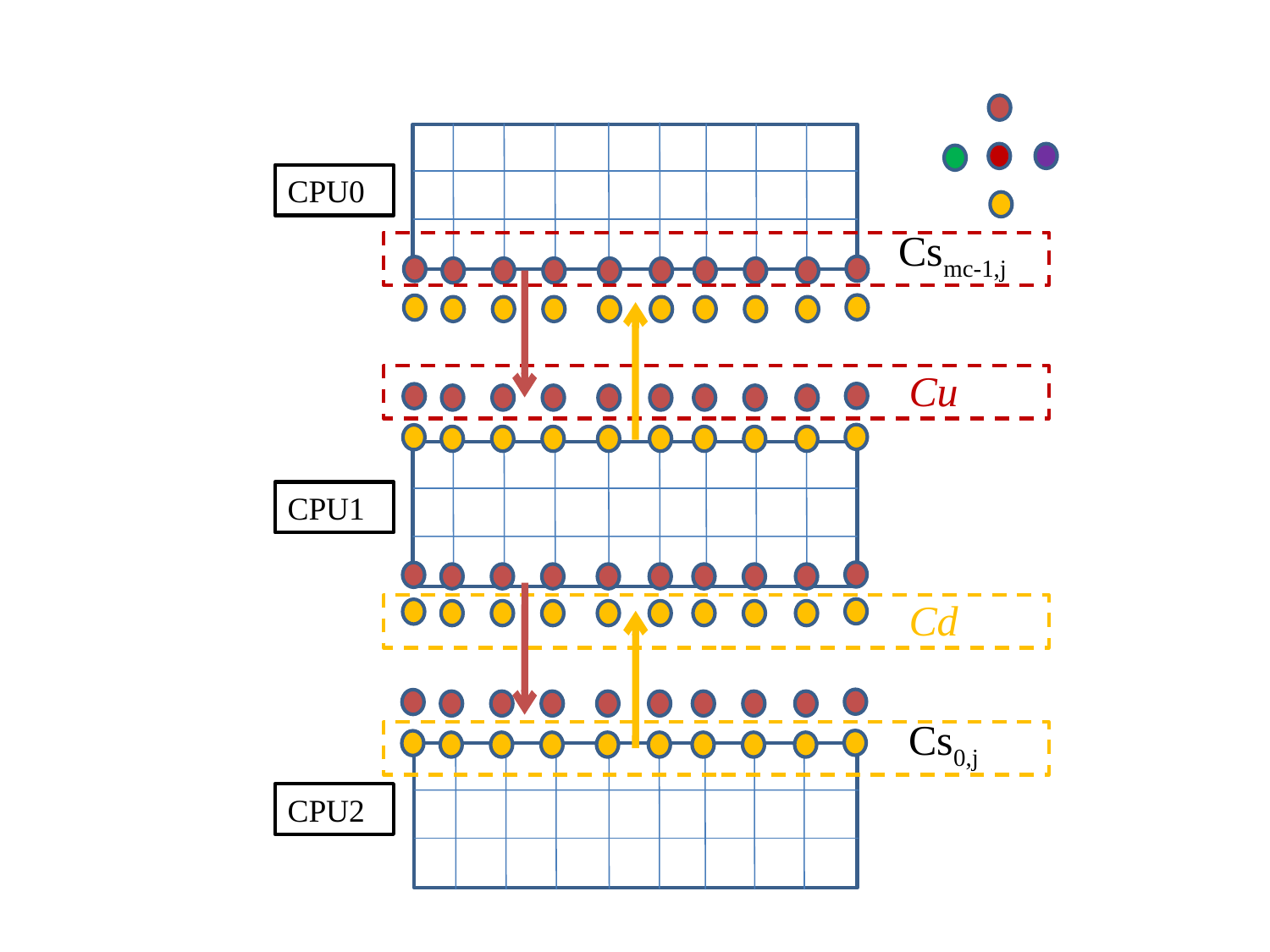

CPU0

Csmc-1,j

Cu

CPU1

Cd

Cs0,j

CPU2